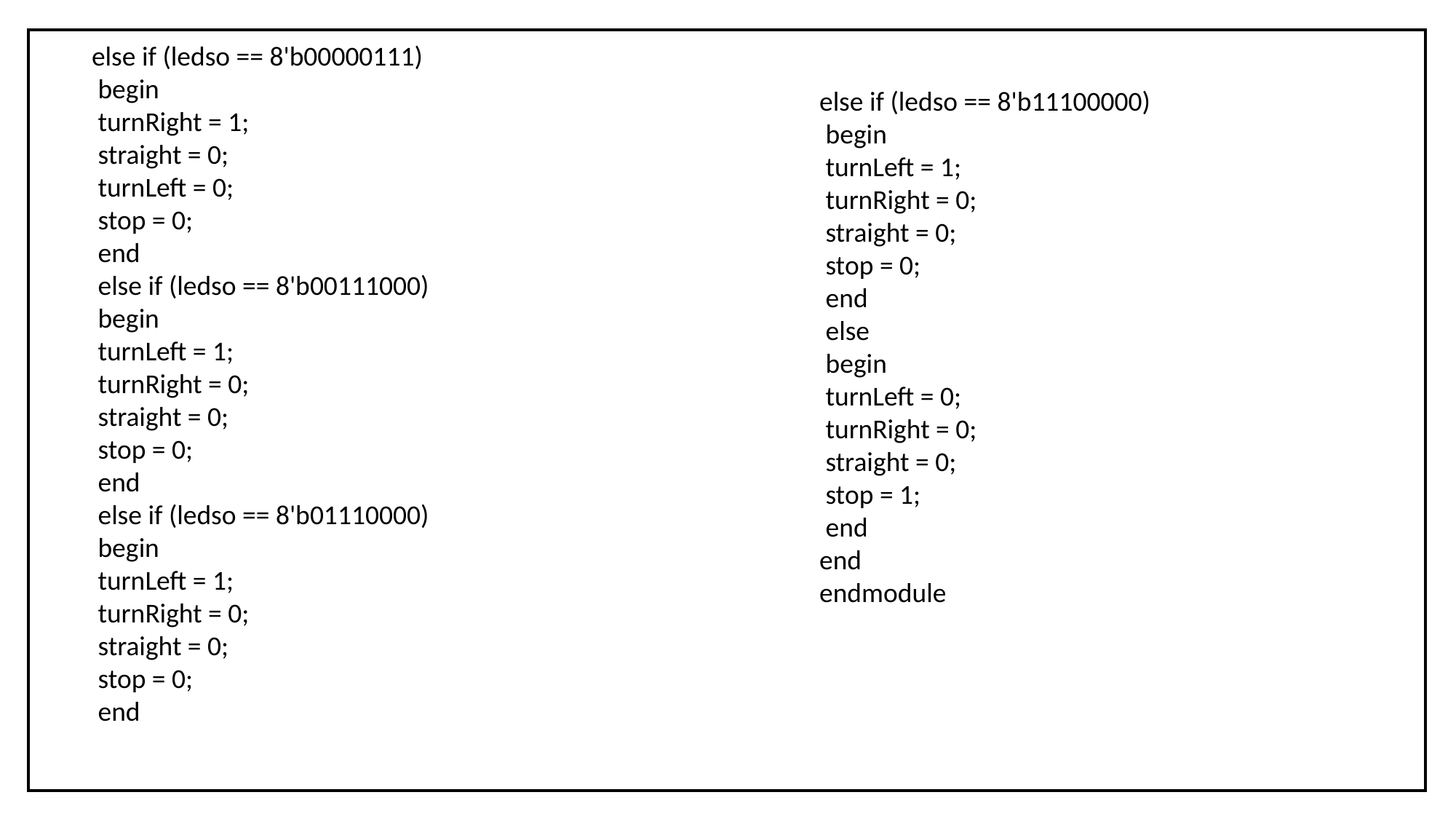

|  |
| --- |
else if (ledso == 8'b00000111)
 begin
 turnRight = 1;
 straight = 0;
 turnLeft = 0;
 stop = 0;
 end
 else if (ledso == 8'b00111000)
 begin
 turnLeft = 1;
 turnRight = 0;
 straight = 0;
 stop = 0;
 end
 else if (ledso == 8'b01110000)
 begin
 turnLeft = 1;
 turnRight = 0;
 straight = 0;
 stop = 0;
 end
else if (ledso == 8'b11100000)
 begin
 turnLeft = 1;
 turnRight = 0;
 straight = 0;
 stop = 0;
 end
 else
 begin
 turnLeft = 0;
 turnRight = 0;
 straight = 0;
 stop = 1;
 end
end
endmodule